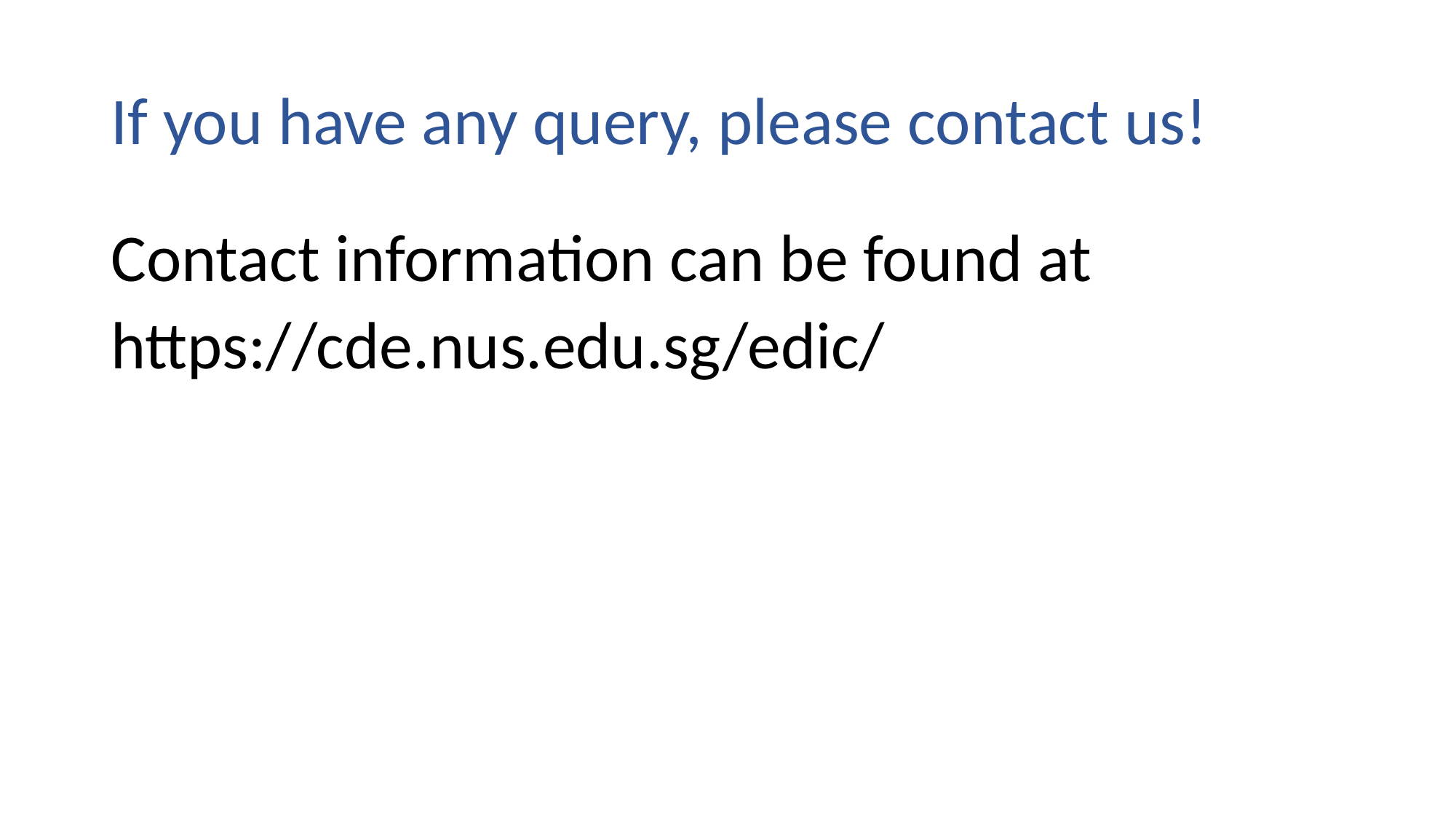

# If you have any query, please contact us!
Contact information can be found at
https://cde.nus.edu.sg/edic/